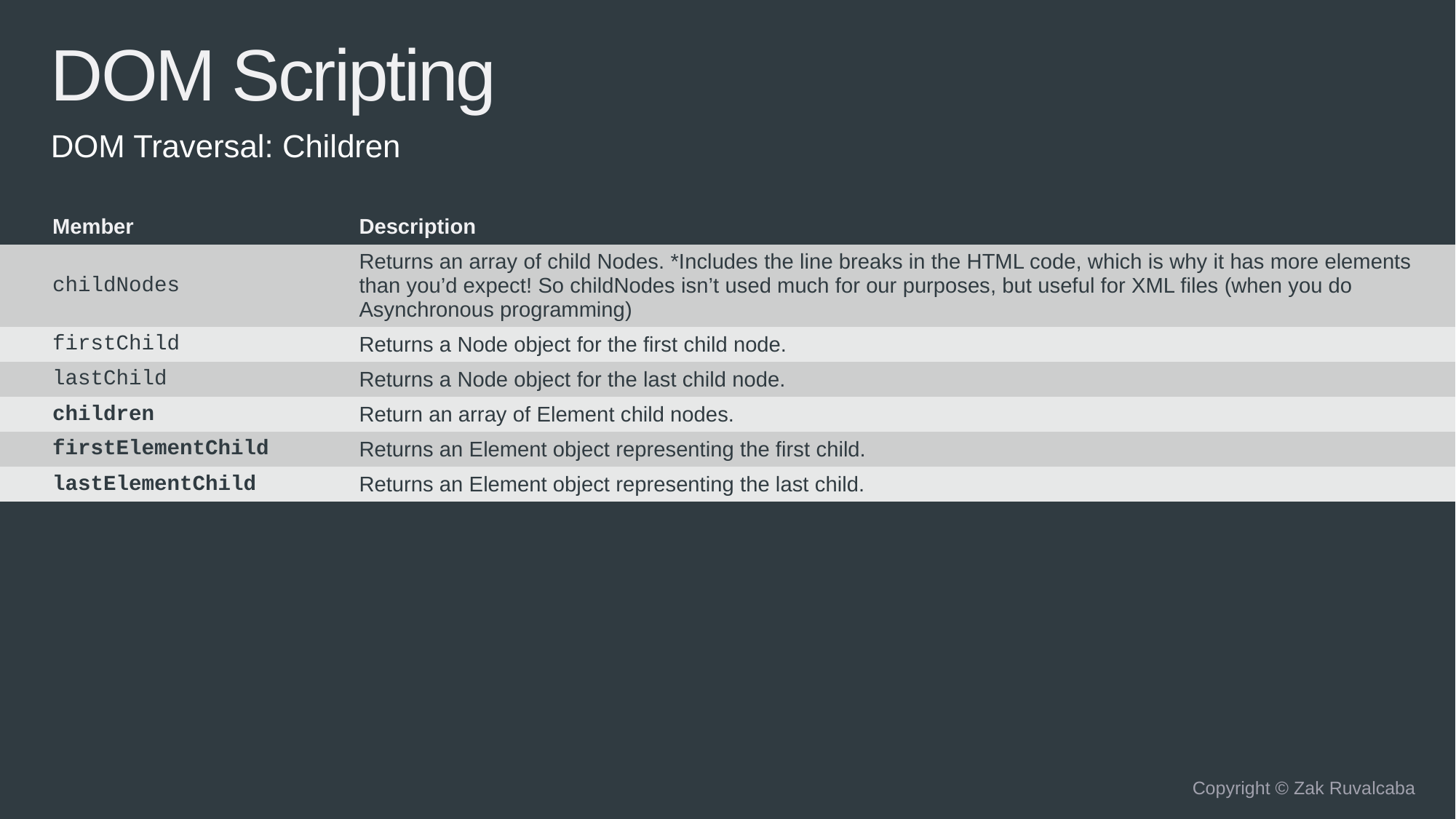

# DOM Scripting
DOM Traversal: Children
| Member | Description |
| --- | --- |
| childNodes | Returns an array of child Nodes. \*Includes the line breaks in the HTML code, which is why it has more elements than you’d expect! So childNodes isn’t used much for our purposes, but useful for XML files (when you do Asynchronous programming) |
| firstChild | Returns a Node object for the first child node. |
| lastChild | Returns a Node object for the last child node. |
| children | Return an array of Element child nodes. |
| firstElementChild | Returns an Element object representing the first child. |
| lastElementChild | Returns an Element object representing the last child. |